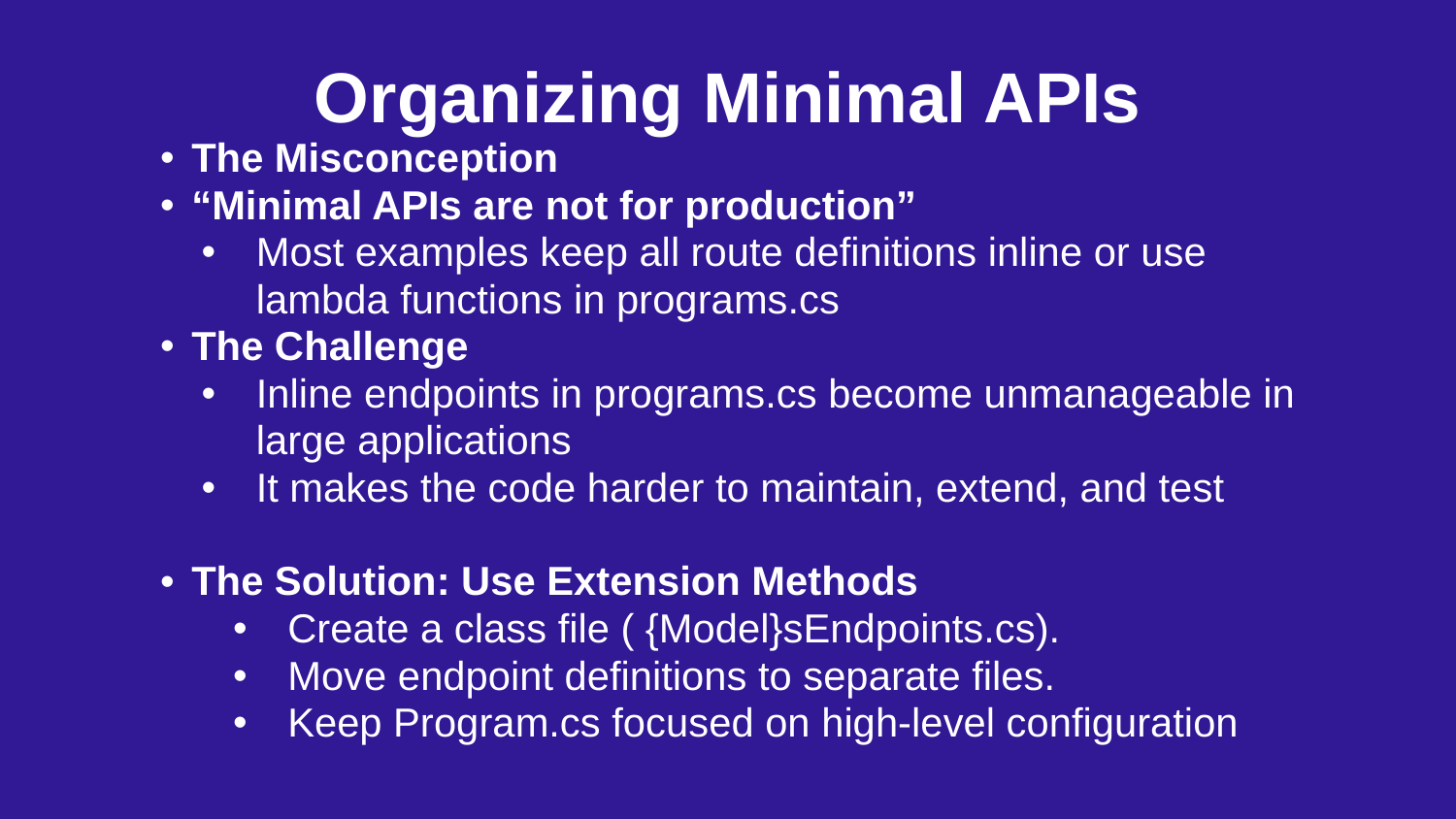

Organizing Minimal APIs

The Misconception
“Minimal APIs are not for production”
Most examples keep all route definitions inline or use lambda functions in programs.cs
The Challenge
Inline endpoints in programs.cs become unmanageable in large applications
It makes the code harder to maintain, extend, and test

The Solution: Use Extension Methods
Create a class file ( {Model}sEndpoints.cs).
Move endpoint definitions to separate files.
Keep Program.cs focused on high-level configuration